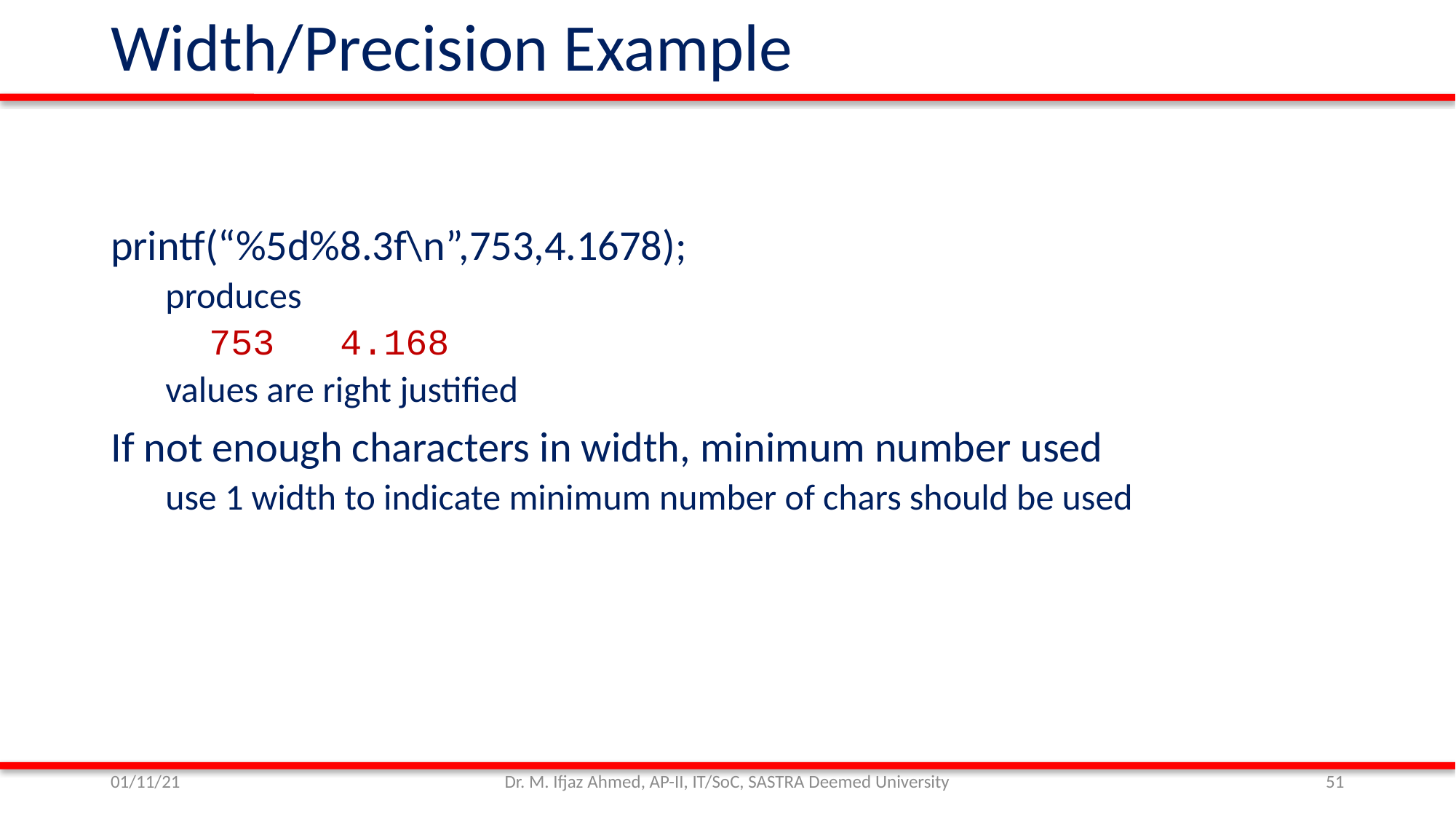

Width/Precision Example

printf(“%5d%8.3f\n”,753,4.1678);
produces
  753   4.168
values are right justified
If not enough characters in width, minimum number used
use 1 width to indicate minimum number of chars should be used
01/11/21
Dr. M. Ifjaz Ahmed, AP-II, IT/SoC, SASTRA Deemed University
51